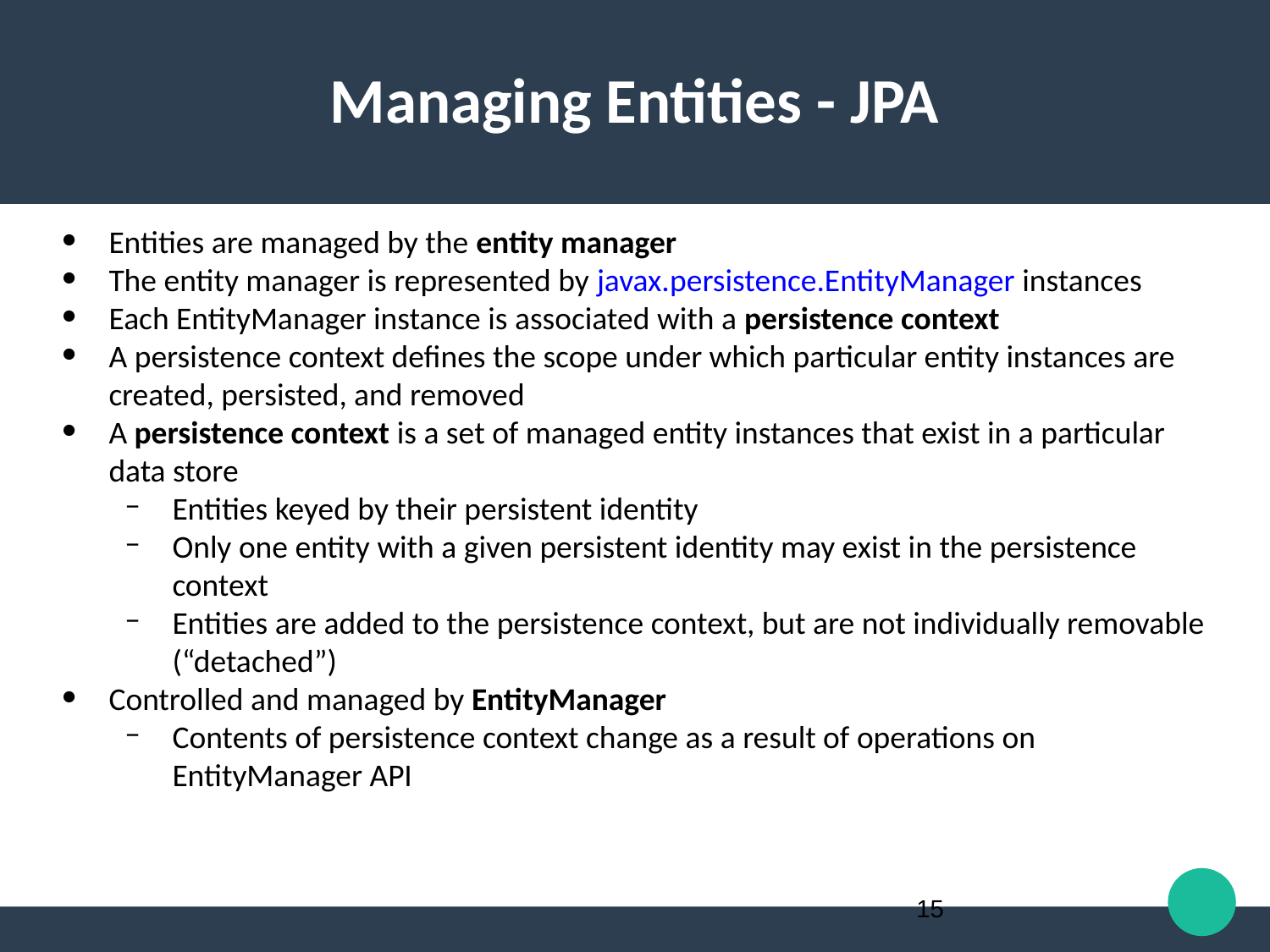

Managing Entities - JPA
Entities are managed by the entity manager
The entity manager is represented by javax.persistence.EntityManager instances
Each EntityManager instance is associated with a persistence context
A persistence context defines the scope under which particular entity instances are created, persisted, and removed
A persistence context is a set of managed entity instances that exist in a particular data store
Entities keyed by their persistent identity
Only one entity with a given persistent identity may exist in the persistence context
Entities are added to the persistence context, but are not individually removable (“detached”)
Controlled and managed by EntityManager
Contents of persistence context change as a result of operations on EntityManager API

15